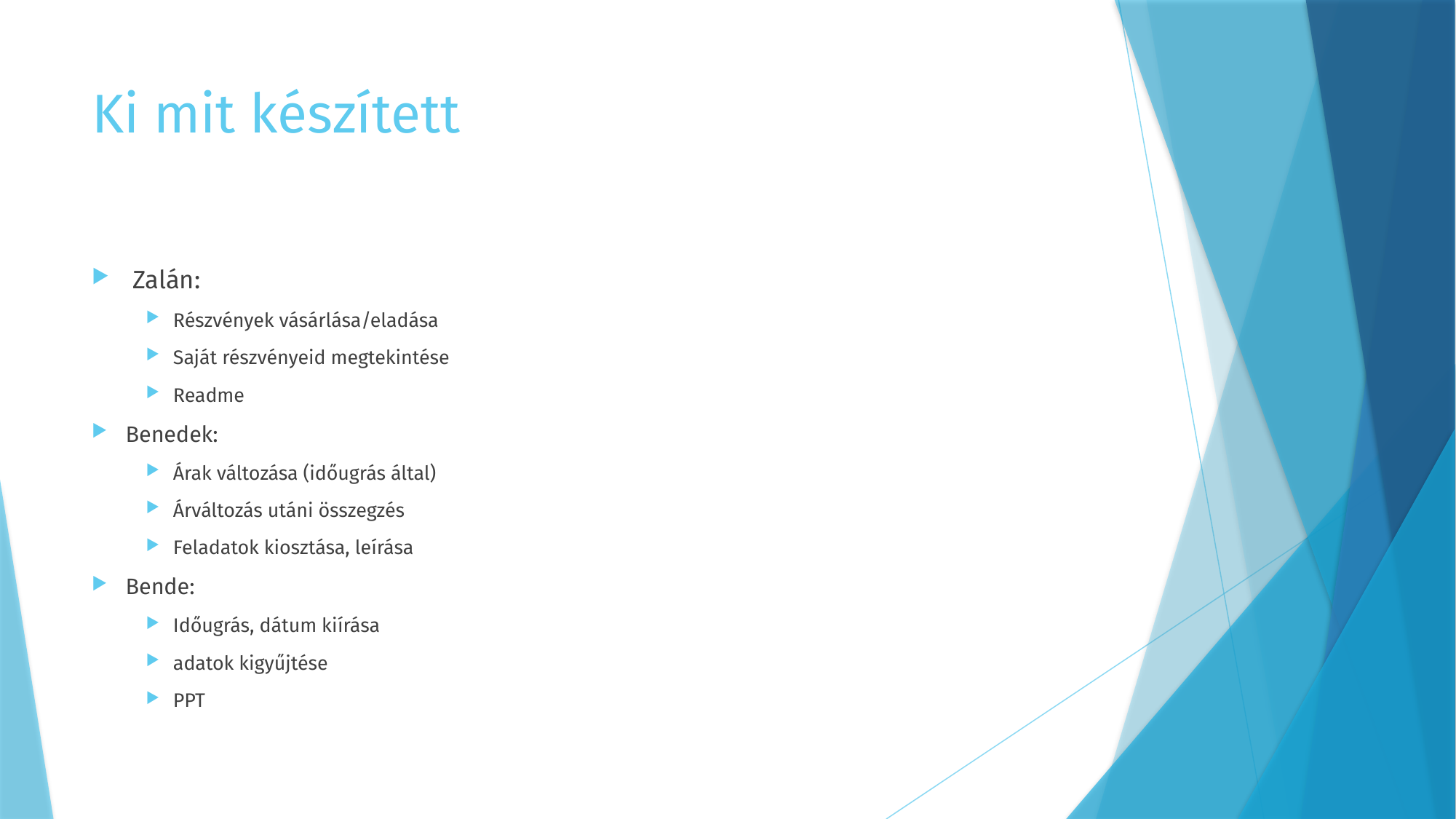

# Ki mit készített
Zalán:
Részvények vásárlása/eladása
Saját részvényeid megtekintése
Readme
Benedek:
Árak változása (időugrás által)
Árváltozás utáni összegzés
Feladatok kiosztása, leírása
Bende:
Időugrás, dátum kiírása
adatok kigyűjtése
PPT